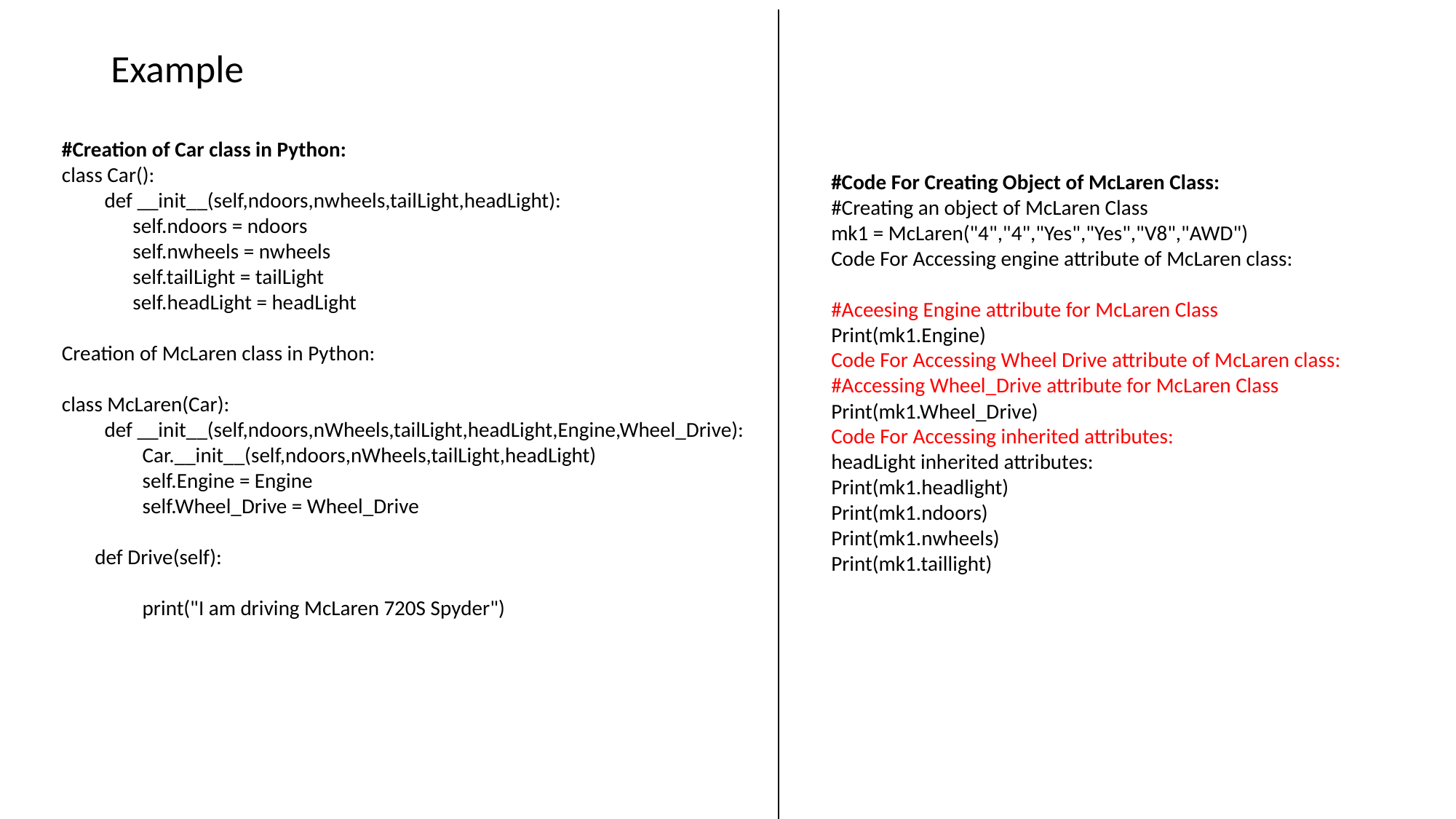

# Example
#Creation of Car class in Python:
class Car():
         def __init__(self,ndoors,nwheels,tailLight,headLight):
               self.ndoors = ndoors
               self.nwheels = nwheels
               self.tailLight = tailLight
               self.headLight = headLight

Creation of McLaren class in Python:

class McLaren(Car):
         def __init__(self,ndoors,nWheels,tailLight,headLight,Engine,Wheel_Drive):
                 Car.__init__(self,ndoors,nWheels,tailLight,headLight)
                 self.Engine = Engine
                 self.Wheel_Drive = Wheel_Drive

       def Drive(self):

                 print("I am driving McLaren 720S Spyder")

#Code For Creating Object of McLaren Class:
#Creating an object of McLaren Class
mk1 = McLaren("4","4","Yes","Yes","V8","AWD")
Code For Accessing engine attribute of McLaren class:

#Aceesing Engine attribute for McLaren Class
Print(mk1.Engine)
Code For Accessing Wheel Drive attribute of McLaren class:
#Accessing Wheel_Drive attribute for McLaren Class
Print(mk1.Wheel_Drive)
Code For Accessing inherited attributes:
headLight inherited attributes:
Print(mk1.headlight)
Print(mk1.ndoors)
Print(mk1.nwheels)
Print(mk1.taillight)